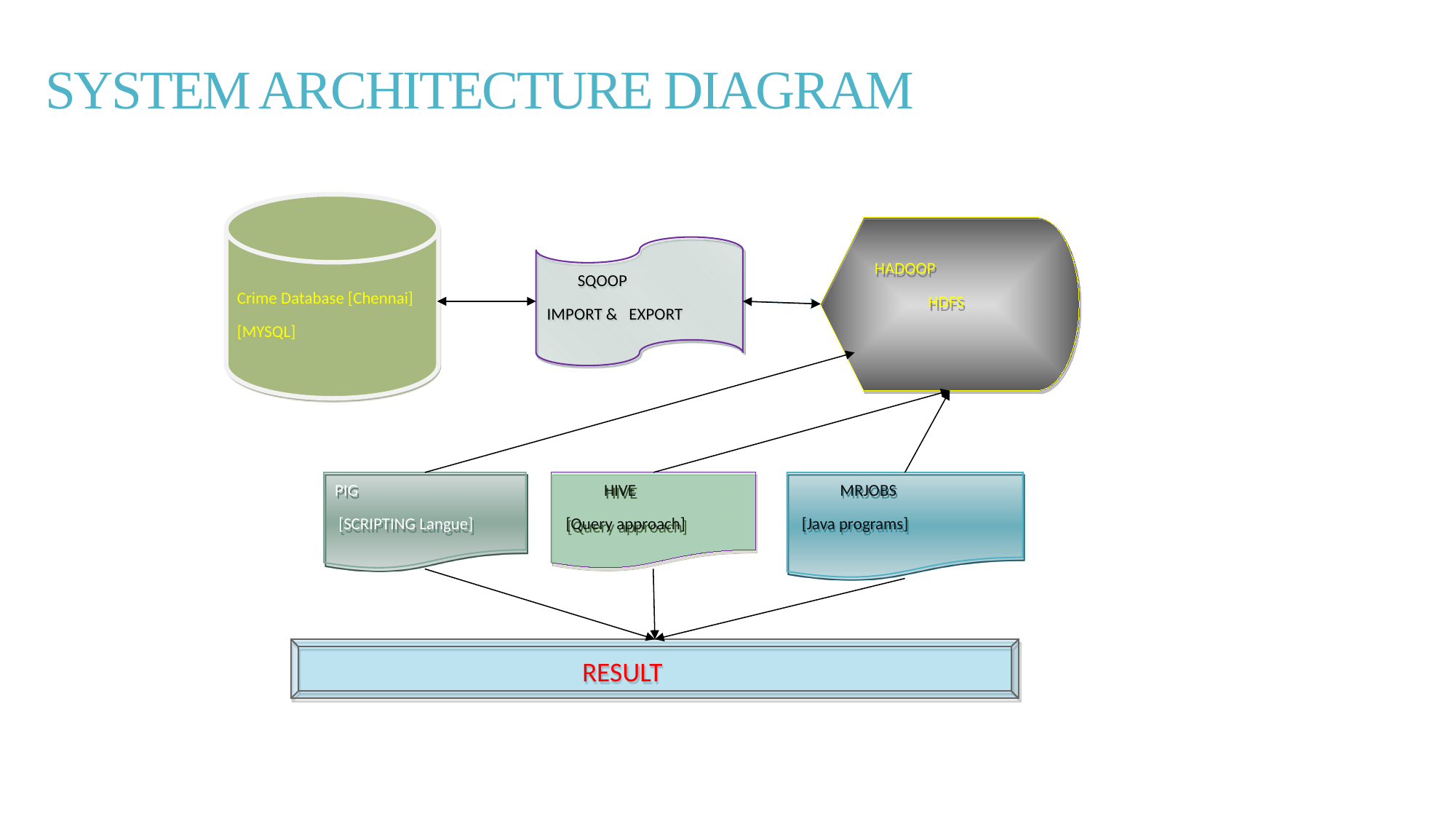

# SYSTEM ARCHITECTURE DIAGRAM

Crime Database [Chennai]
[MYSQL]

HADOOP
              HDFS
        SQOOP
IMPORT &   EXPORT
PIG
 [SCRIPTING Langue]
           HIVE
 [Query approach]

           MRJOBS
 [Java programs]
RESULT